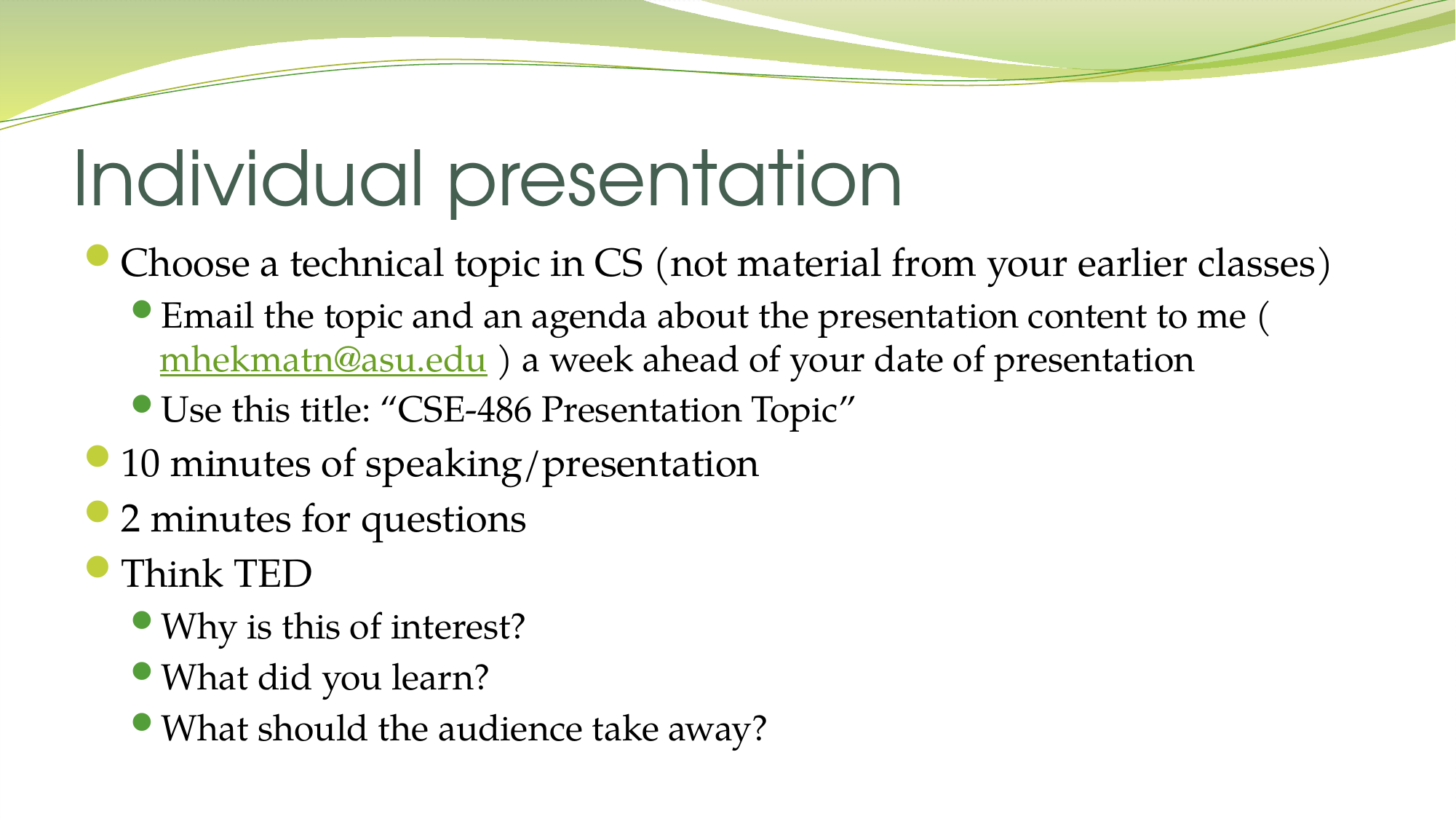

# Individual presentation
Choose a technical topic in CS (not material from your earlier classes)
Email the topic and an agenda about the presentation content to me (mhekmatn@asu.edu ) a week ahead of your date of presentation
Use this title: “CSE-486 Presentation Topic”
10 minutes of speaking/presentation
2 minutes for questions
Think TED
Why is this of interest?
What did you learn?
What should the audience take away?